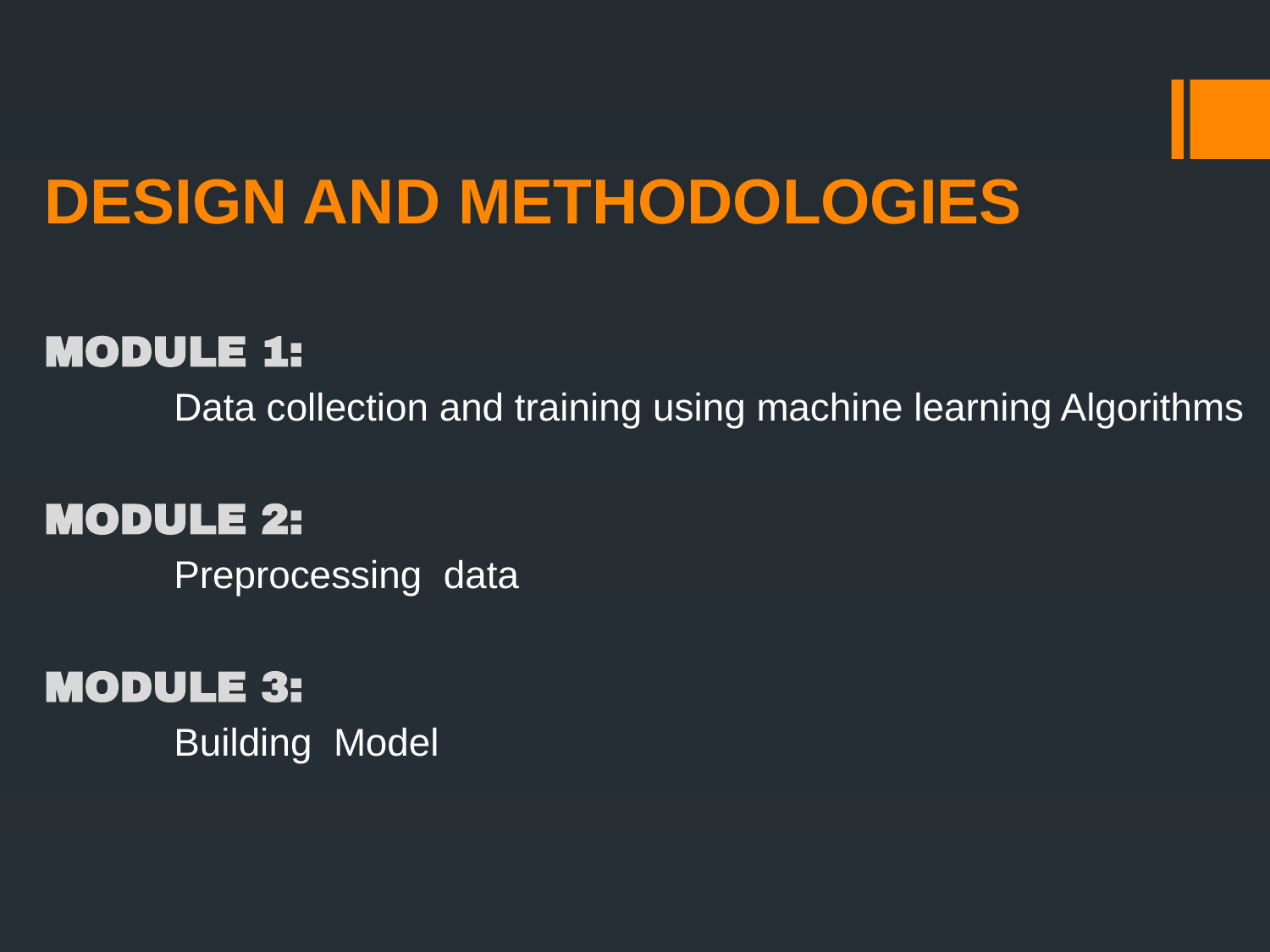

# DESIGN AND METHODOLOGIES
MODULE 1:
            Data collection and training using machine learning Algorithms

MODULE 2:
            Preprocessing  data

MODULE 3:
            Building  Model